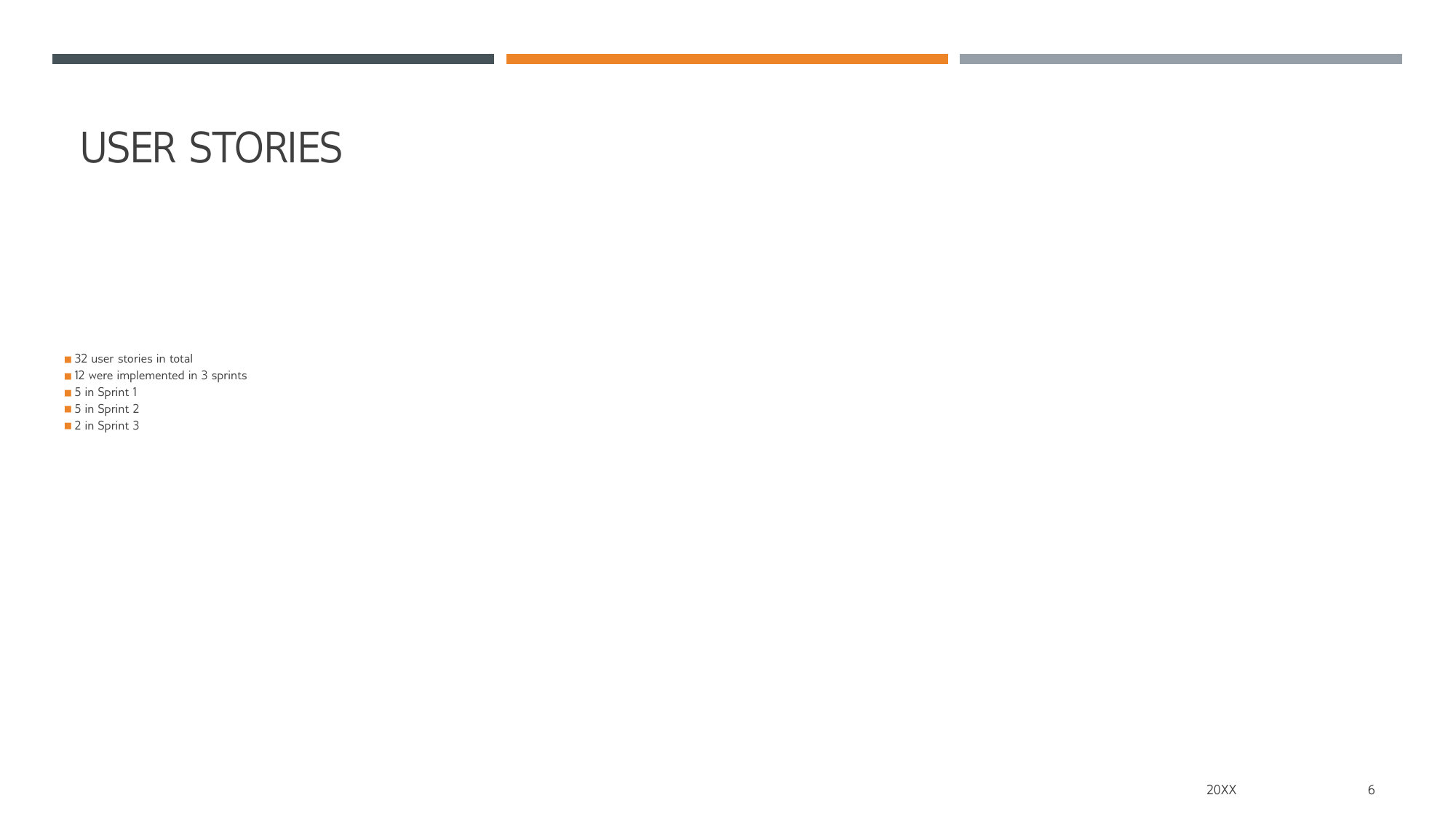

# USER STORIES

32 user stories in total
12 were implemented in 3 sprints
5 in Sprint 1
5 in Sprint 2
2 in Sprint 3

20XX
6